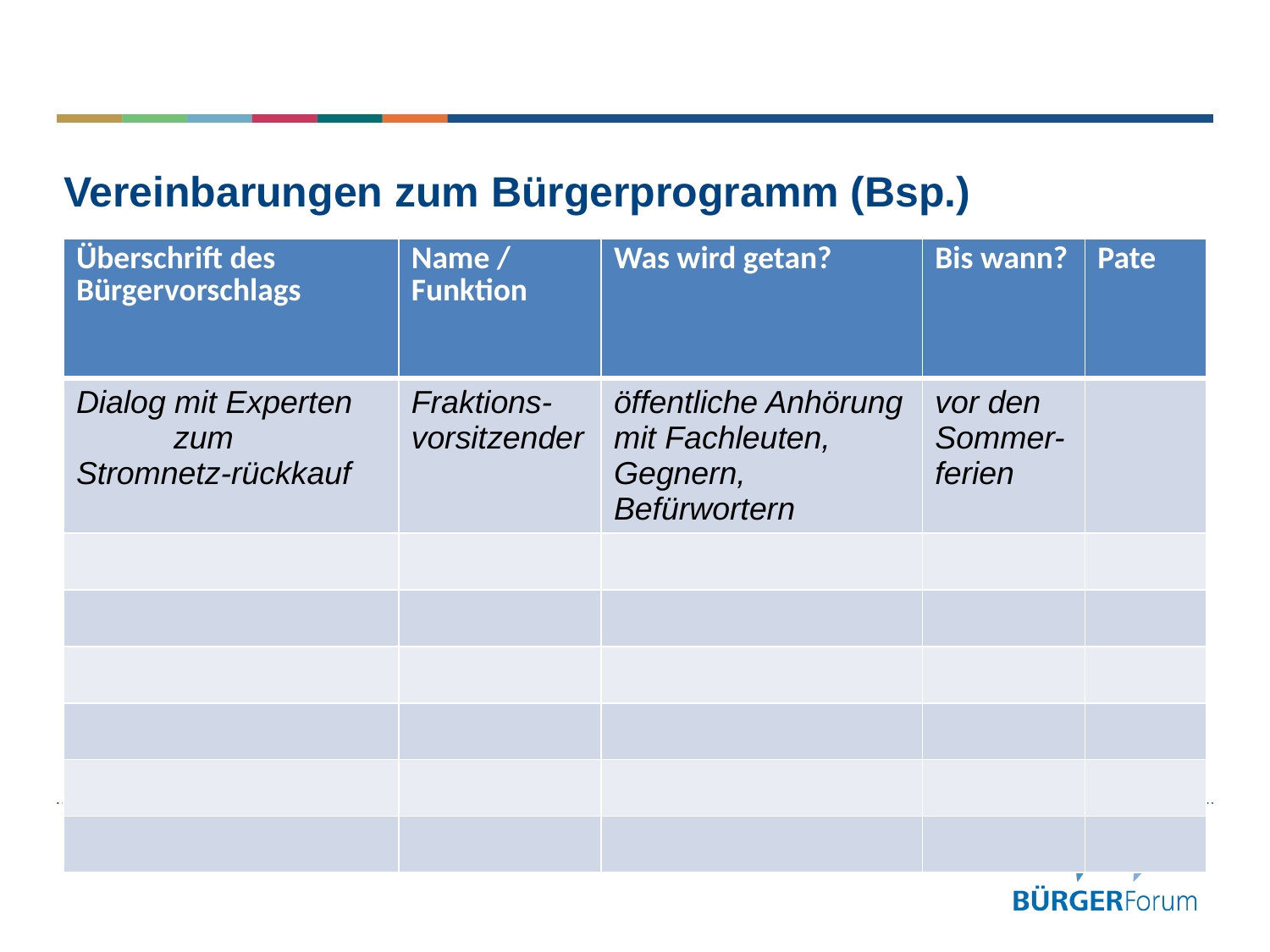

# Vereinbarungen zum Bürgerprogramm (Bsp.)
| Überschrift des Bürgervorschlags | Name / Funktion | Was wird getan? | Bis wann? | Pate |
| --- | --- | --- | --- | --- |
| Dialog mit Experten zum Stromnetz-rückkauf | Fraktions-vorsitzender | öffentliche Anhörung mit Fachleuten, Gegnern, Befürwortern | vor den Sommer-ferien |  |
|  |  |  |  |  |
|  |  |  |  |  |
|  |  |  |  |  |
|  |  |  |  |  |
|  |  |  |  |  |
|  |  |  |  |  |